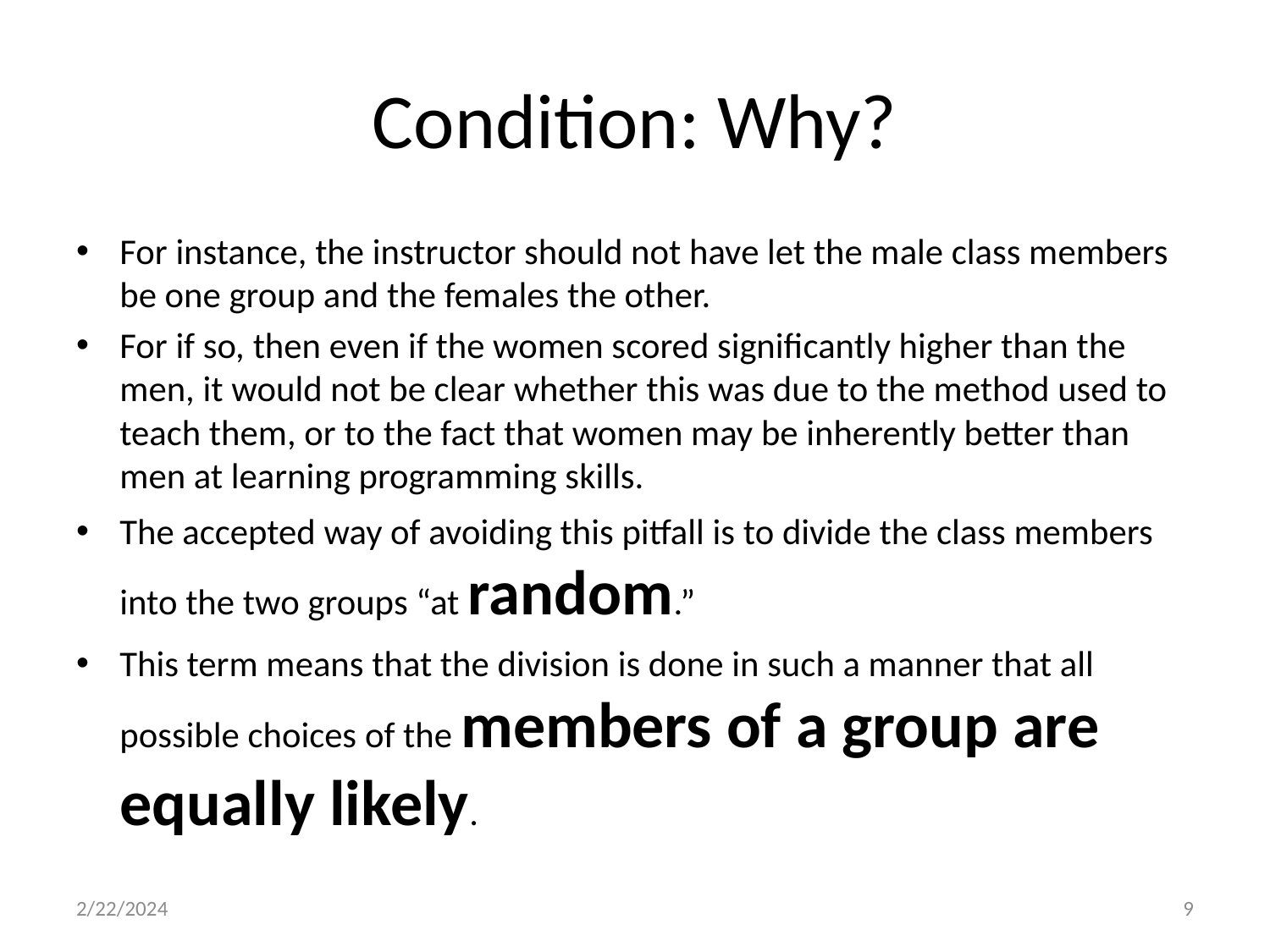

# Condition: Why?
For instance, the instructor should not have let the male class members be one group and the females the other.
For if so, then even if the women scored significantly higher than the men, it would not be clear whether this was due to the method used to teach them, or to the fact that women may be inherently better than men at learning programming skills.
The accepted way of avoiding this pitfall is to divide the class members into the two groups “at random.”
This term means that the division is done in such a manner that all possible choices of the members of a group are equally likely.
2/22/2024
9